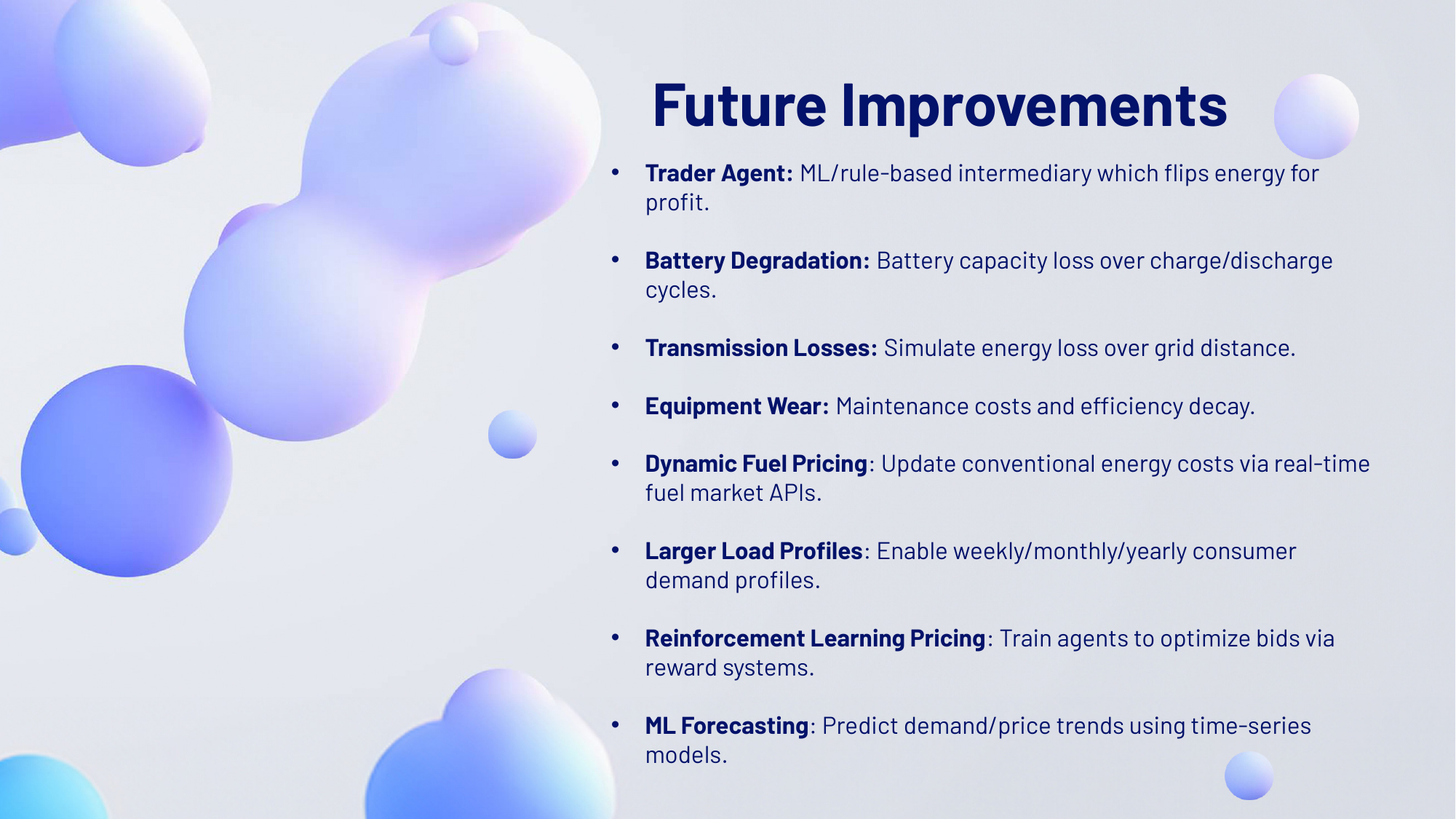

Future Improvements
Trader Agent: ML/rule-based intermediary which flips energy for profit.
Battery Degradation: Battery capacity loss over charge/discharge cycles.
Transmission Losses: Simulate energy loss over grid distance.
Equipment Wear: Maintenance costs and efficiency decay.

Dynamic Fuel Pricing: Update conventional energy costs via real-time fuel market APIs.

Larger Load Profiles: Enable weekly/monthly/yearly consumer demand profiles.

Reinforcement Learning Pricing: Train agents to optimize bids via reward systems.

ML Forecasting: Predict demand/price trends using time-series models.